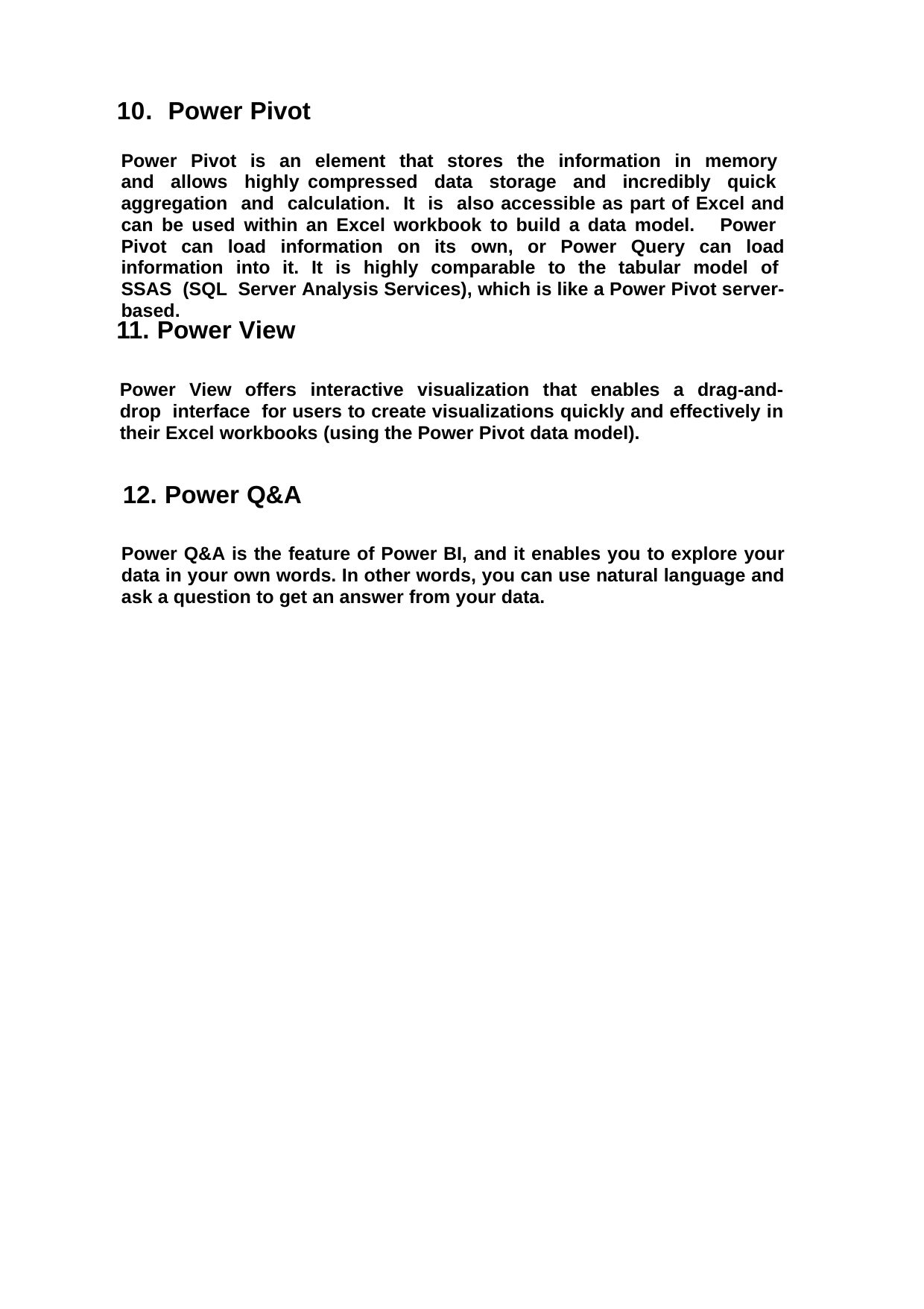

10.  Power Pivot
Power  Pivot  is  an  element  that  stores  the  information  in  memory  and  allows  highly compressed  data  storage  and  incredibly  quick  aggregation  and  calculation.  It  is  also accessible as part of Excel and can be used within an Excel workbook to build a data model.   Power  Pivot  can  load  information  on  its  own,  or  Power  Query  can  load information  into  it.  It  is  highly  comparable  to  the  tabular  model  of  SSAS  (SQL  Server Analysis Services), which is like a Power Pivot server-based.
11. Power View
Power  View  offers  interactive  visualization  that  enables  a  drag-and-drop  interface  for users to create visualizations quickly and effectively in their Excel workbooks (using the Power Pivot data model).
12. Power Q&A
Power Q&A is the feature of Power BI, and it enables you to explore your data in your own words. In other words, you can use natural language and ask a question to get an answer from your data.